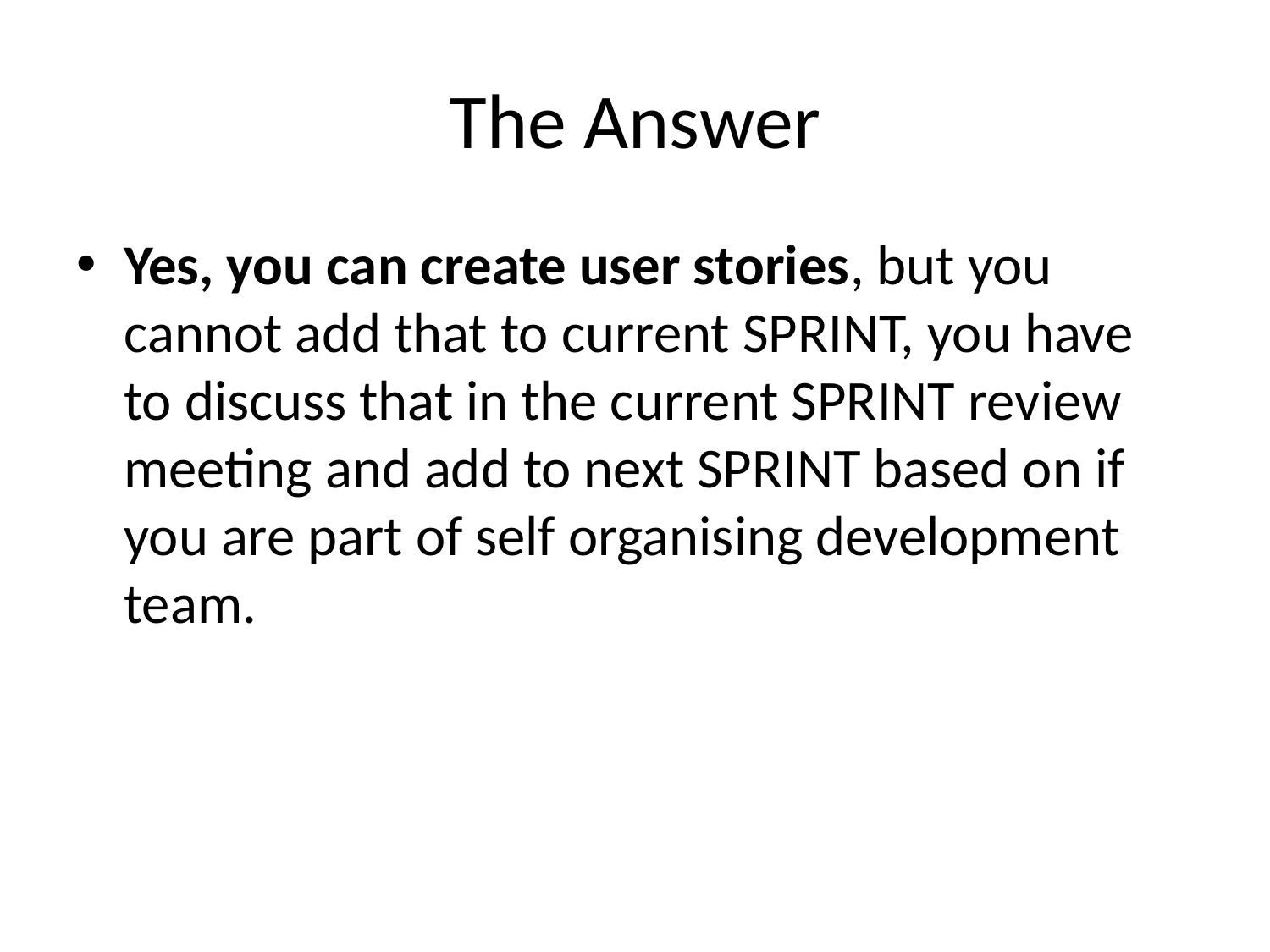

# The Answer
Yes, you can create user stories, but you cannot add that to current SPRINT, you have to discuss that in the current SPRINT review meeting and add to next SPRINT based on if you are part of self organising development team.